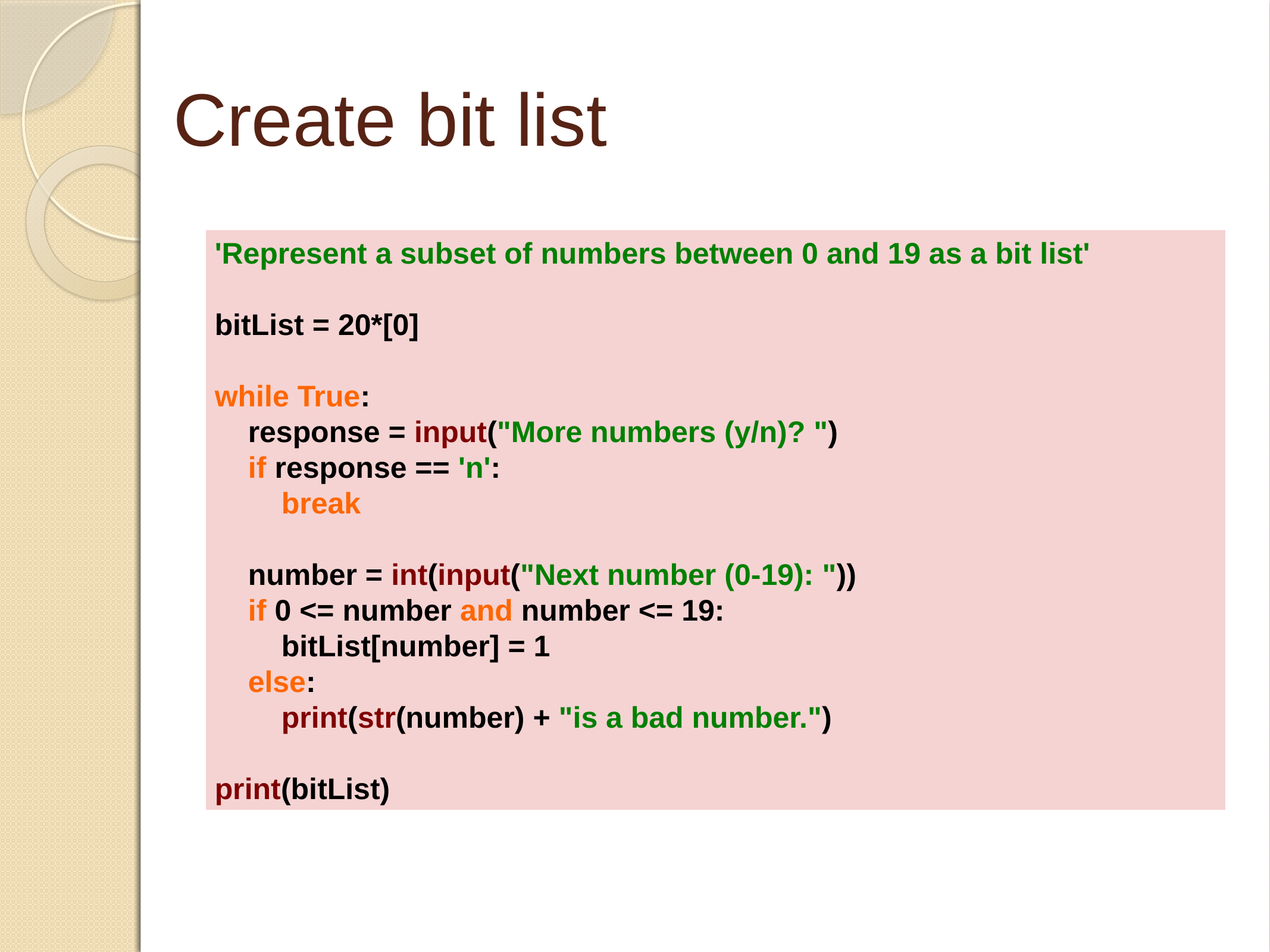

Create bit list
'Represent a subset of numbers between 0 and 19 as a bit list'

bitList = 20*[0]

while True:
    response = input("More numbers (y/n)? ")
    if response == 'n':
        break

    number = int(input("Next number (0-19): "))
    if 0 <= number and number <= 19:
        bitList[number] = 1
    else:
        print(str(number) + "is a bad number.")

print(bitList)